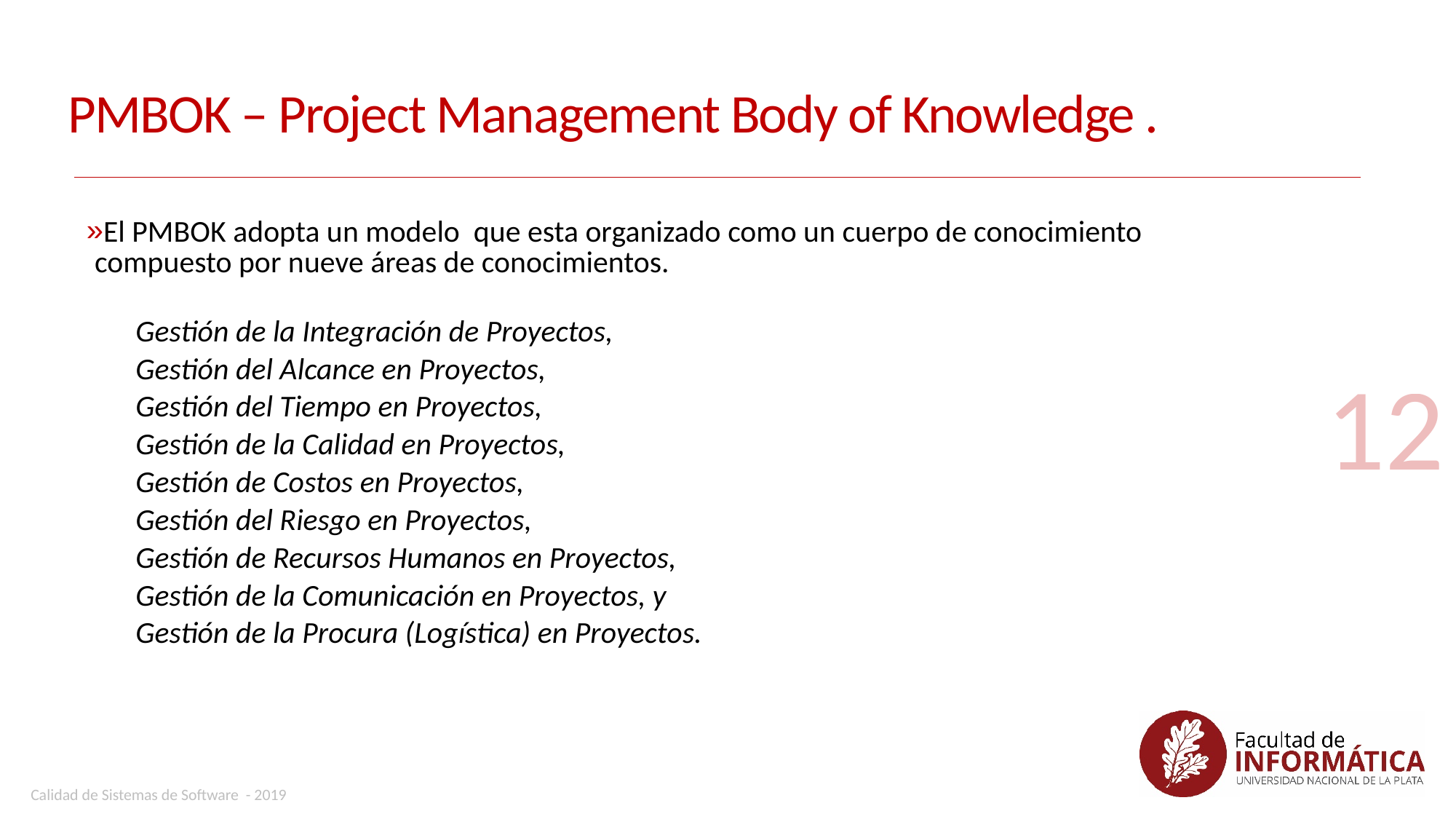

# PMBOK – Project Management Body of Knowledge .
El PMBOK adopta un modelo  que esta organizado como un cuerpo de conocimiento compuesto por nueve áreas de conocimientos.

Gestión de la Integración de Proyectos,
Gestión del Alcance en Proyectos,
Gestión del Tiempo en Proyectos,
Gestión de la Calidad en Proyectos,
Gestión de Costos en Proyectos,
Gestión del Riesgo en Proyectos,
Gestión de Recursos Humanos en Proyectos,
Gestión de la Comunicación en Proyectos, y
Gestión de la Procura (Logística) en Proyectos.

12
Calidad de Sistemas de Software  - 2019